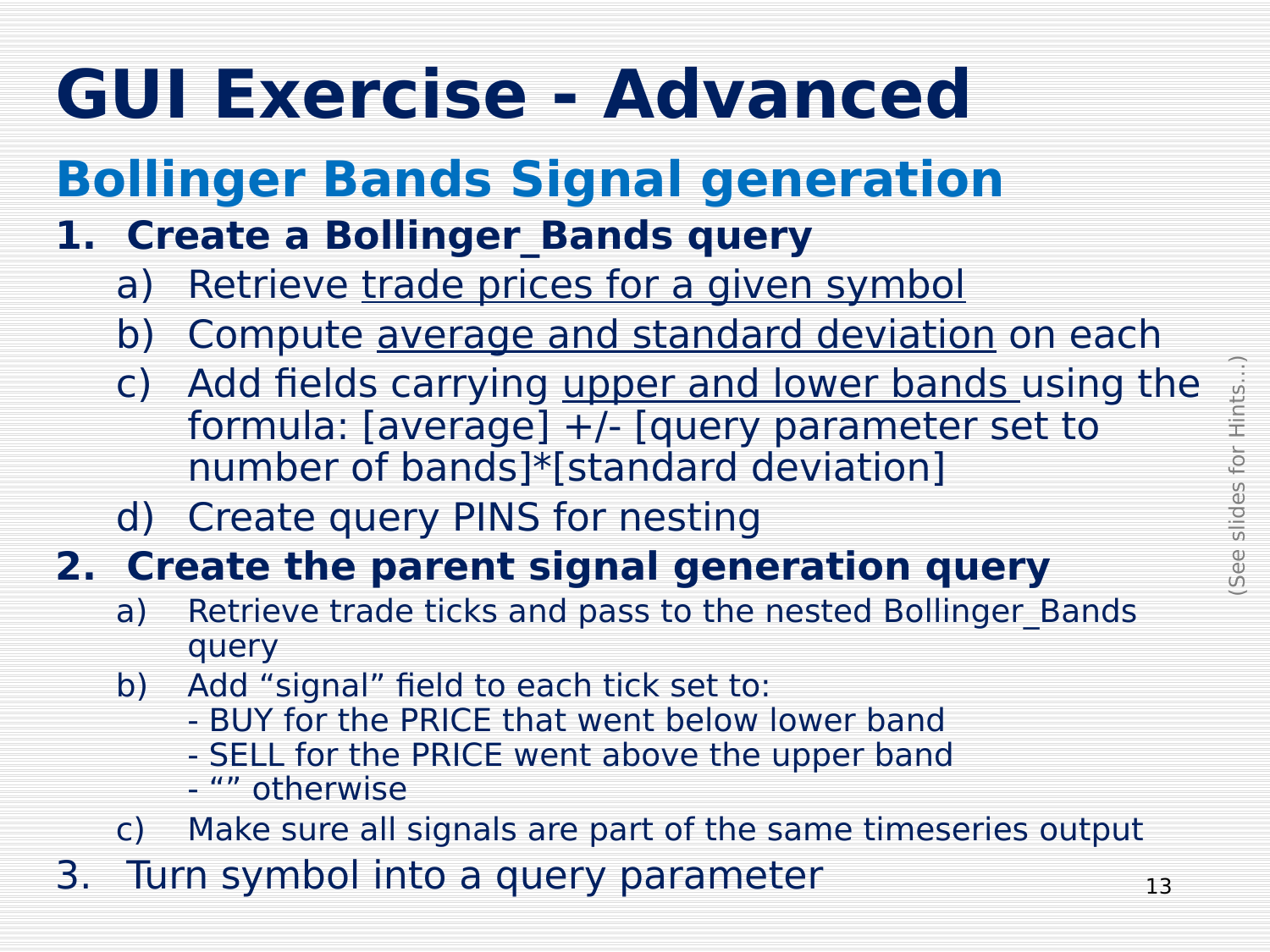

# GUI Exercise - Advanced
Bollinger Bands Signal generation
Create a Bollinger_Bands query
Retrieve trade prices for a given symbol
Compute average and standard deviation on each
Add fields carrying upper and lower bands using the formula: [average] +/- [query parameter set to number of bands]*[standard deviation]
Create query PINS for nesting
Create the parent signal generation query
Retrieve trade ticks and pass to the nested Bollinger_Bands query
Add “signal” field to each tick set to:
- BUY for the PRICE that went below lower band
- SELL for the PRICE went above the upper band
- “” otherwise
Make sure all signals are part of the same timeseries output
Turn symbol into a query parameter

(See slides for Hints…)
13